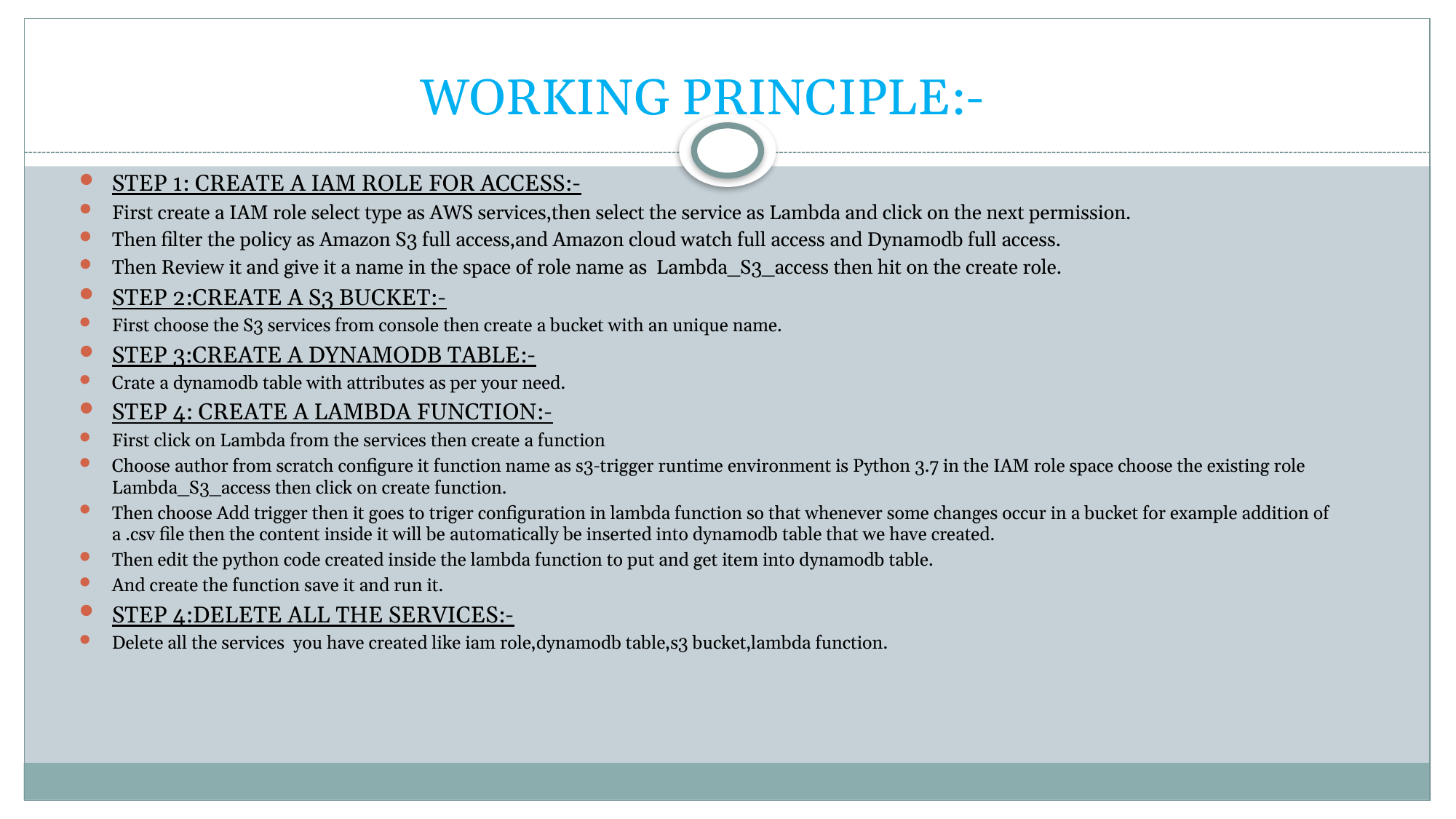

# WORKING PRINCIPLE:-
STEP 1: CREATE A IAM ROLE FOR ACCESS:-
First create a IAM role select type as AWS services,then select the service as Lambda and click on the next permission.
Then filter the policy as Amazon S3 full access,and Amazon cloud watch full access and Dynamodb full access.
Then Review it and give it a name in the space of role name as  Lambda_S3_access then hit on the create role.
STEP 2:CREATE A S3 BUCKET:-
First choose the S3 services from console then create a bucket with an unique name.
STEP 3:CREATE A DYNAMODB TABLE:-
Crate a dynamodb table with attributes as per your need.
STEP 4: CREATE A LAMBDA FUNCTION:-
First click on Lambda from the services then create a function
Choose author from scratch configure it function name as s3-trigger runtime environment is Python 3.7 in the IAM role space choose the existing role Lambda_S3_access then click on create function.
Then choose Add trigger then it goes to triger configuration in lambda function so that whenever some changes occur in a bucket for example addition of a .csv file then the content inside it will be automatically be inserted into dynamodb table that we have created.
Then edit the python code created inside the lambda function to put and get item into dynamodb table.
And create the function save it and run it.
STEP 4:DELETE ALL THE SERVICES:-
Delete all the services  you have created like iam role,dynamodb table,s3 bucket,lambda function.